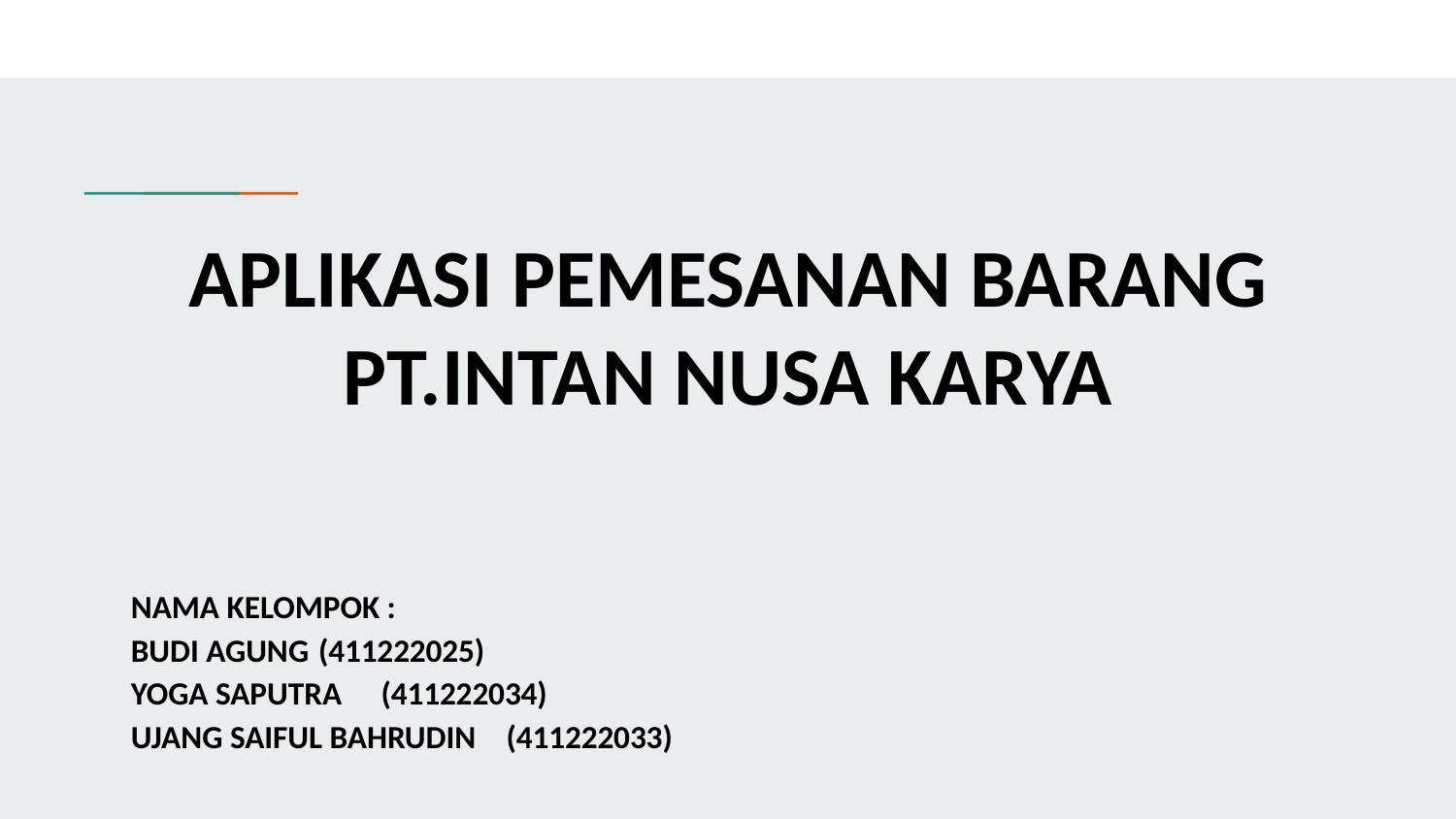

# APLIKASI PEMESANAN BARANG PT.INTAN NUSA KARYA
NAMA KELOMPOK :
BUDI AGUNG			(411222025)
YOGA SAPUTRA		(411222034)
UJANG SAIFUL BAHRUDIN  	(411222033)